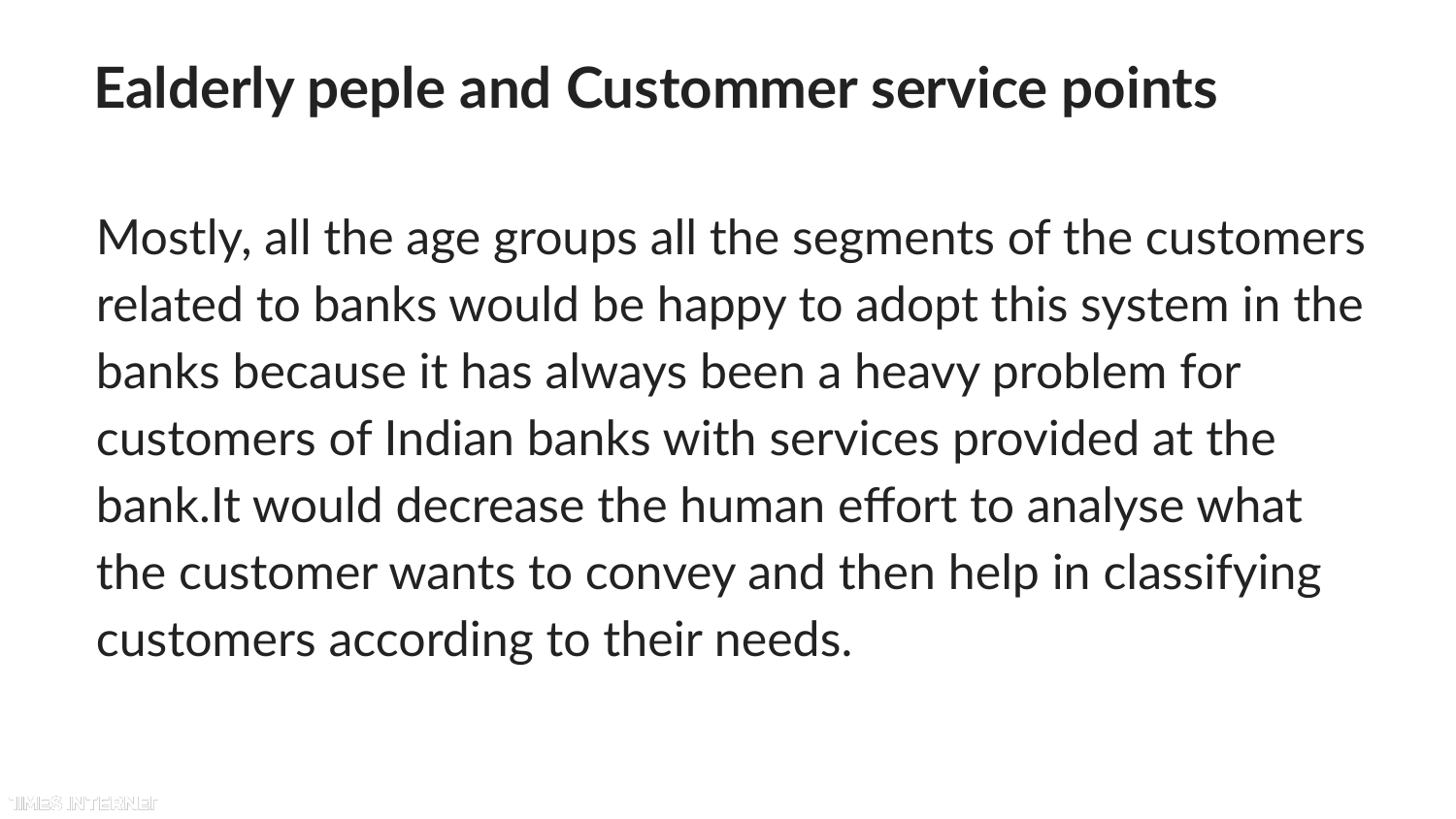

# Ealderly peple and Custommer service points
Mostly, all the age groups all the segments of the customers related to banks would be happy to adopt this system in the banks because it has always been a heavy problem for customers of Indian banks with services provided at the bank.It would decrease the human effort to analyse what the customer wants to convey and then help in classifying customers according to their needs.